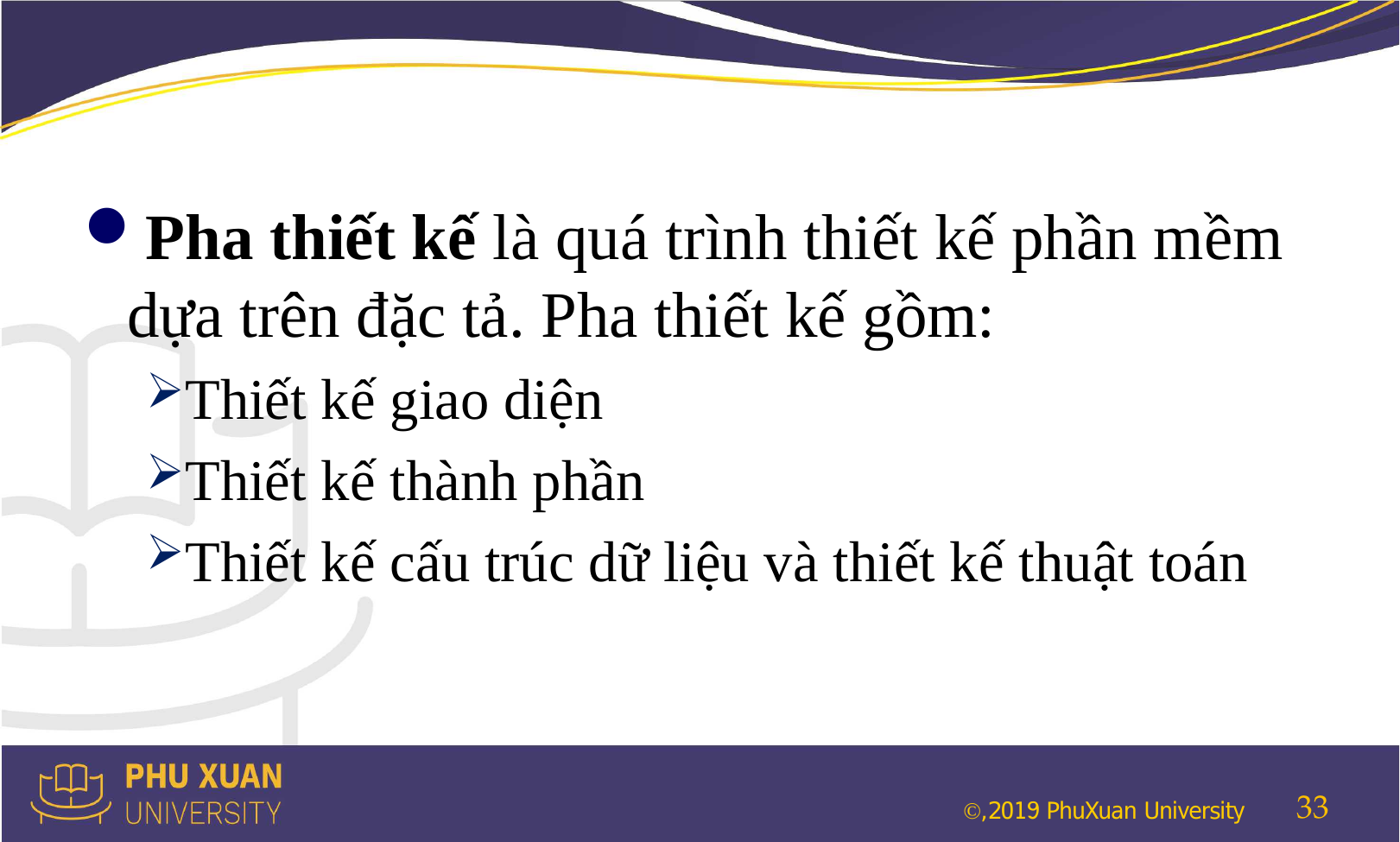

#
Pha thiết kế là quá trình thiết kế phần mềm dựa trên đặc tả. Pha thiết kế gồm:
Thiết kế giao diện
Thiết kế thành phần
Thiết kế cấu trúc dữ liệu và thiết kế thuật toán

33